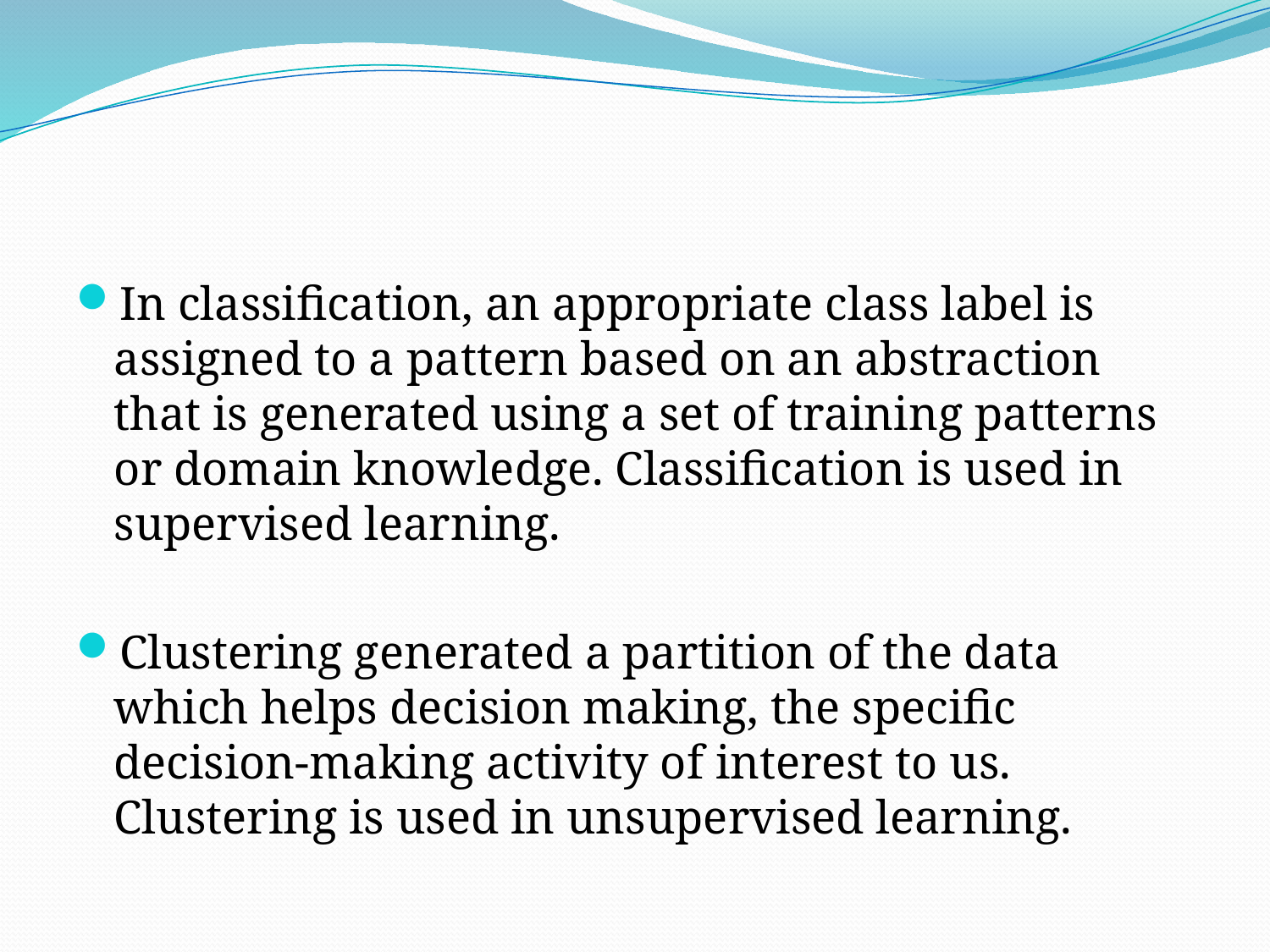

#
In classification, an appropriate class label is assigned to a pattern based on an abstraction that is generated using a set of training patterns or domain knowledge. Classification is used in supervised learning.

Clustering generated a partition of the data which helps decision making, the specific decision-making activity of interest to us. Clustering is used in unsupervised learning.